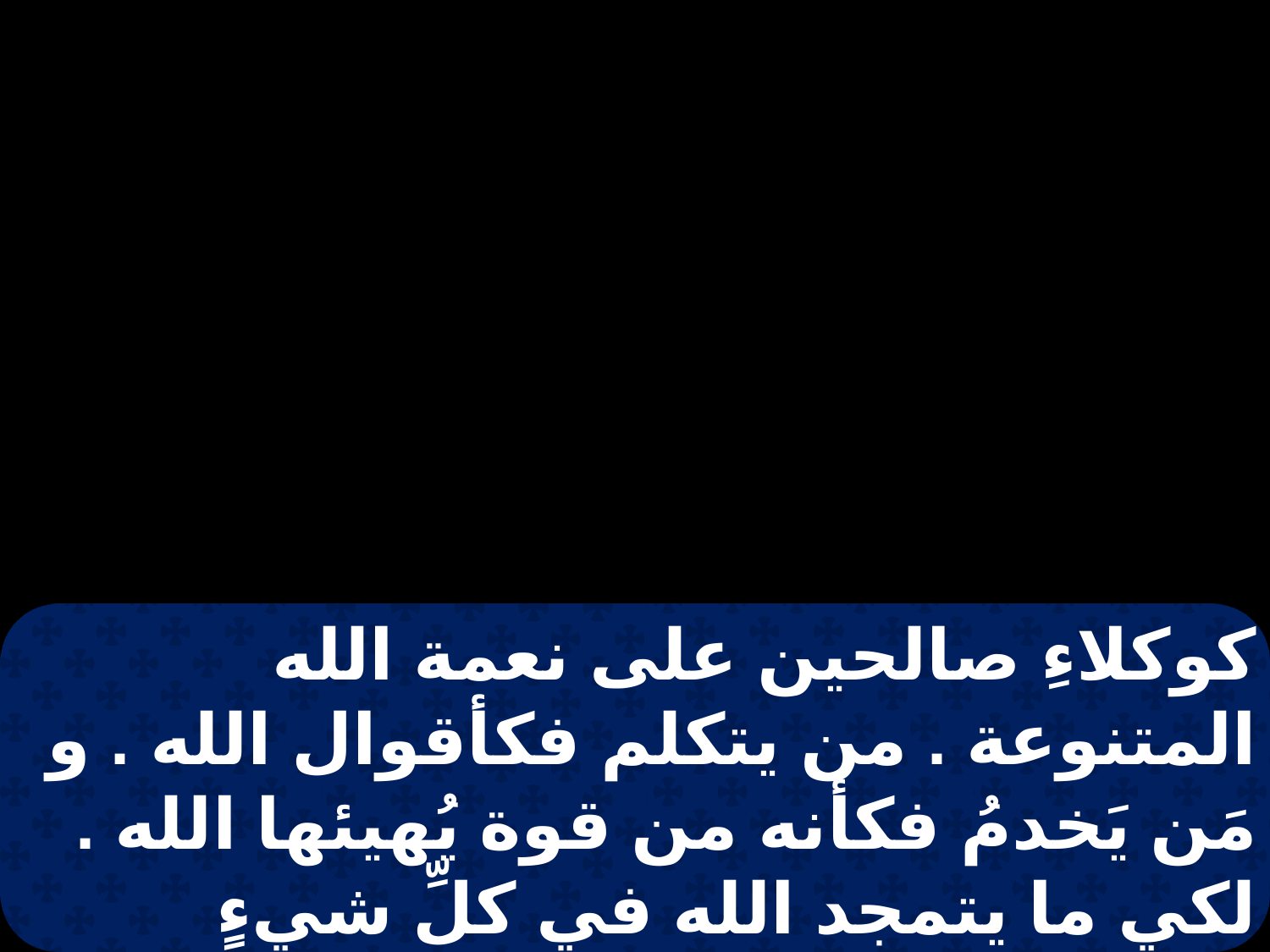

كوكلاءِ صالحين على نعمة الله المتنوعة . من يتكلم فكأقوال الله . و مَن يَخدمُ فكأنه من قوة يُهيئها الله . لكي ما يتمجد الله في كلِّ شيءٍ بيسوع المسيح الذي له المجدُ والسلطان إلى الأبد الآبدين آمين .